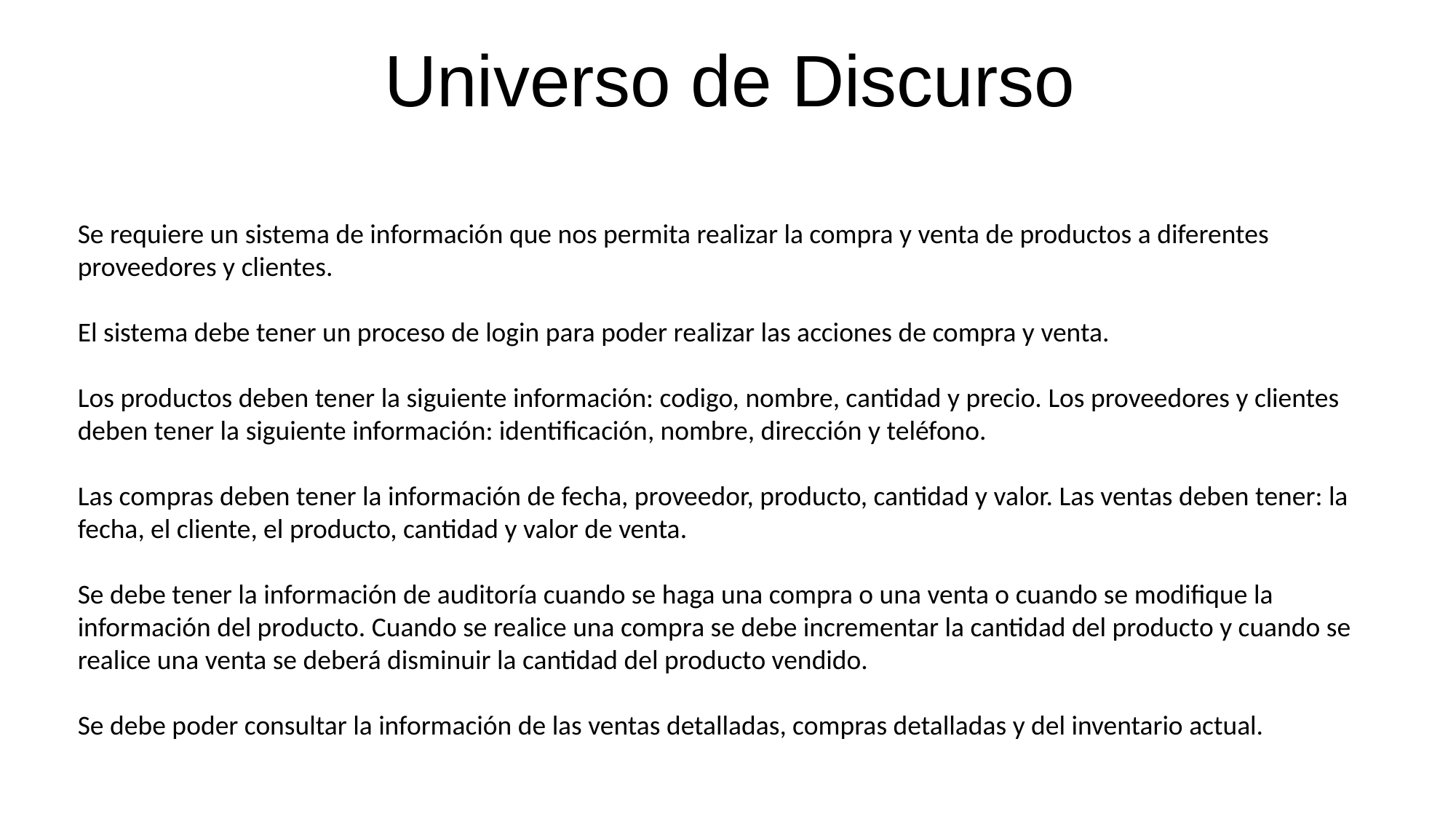

Universo de Discurso
Se requiere un sistema de información que nos permita realizar la compra y venta de productos a diferentes proveedores y clientes.

El sistema debe tener un proceso de login para poder realizar las acciones de compra y venta.

Los productos deben tener la siguiente información: codigo, nombre, cantidad y precio. Los proveedores y clientes deben tener la siguiente información: identificación, nombre, dirección y teléfono.

Las compras deben tener la información de fecha, proveedor, producto, cantidad y valor. Las ventas deben tener: la fecha, el cliente, el producto, cantidad y valor de venta.

Se debe tener la información de auditoría cuando se haga una compra o una venta o cuando se modifique la información del producto. Cuando se realice una compra se debe incrementar la cantidad del producto y cuando se realice una venta se deberá disminuir la cantidad del producto vendido.

Se debe poder consultar la información de las ventas detalladas, compras detalladas y del inventario actual.